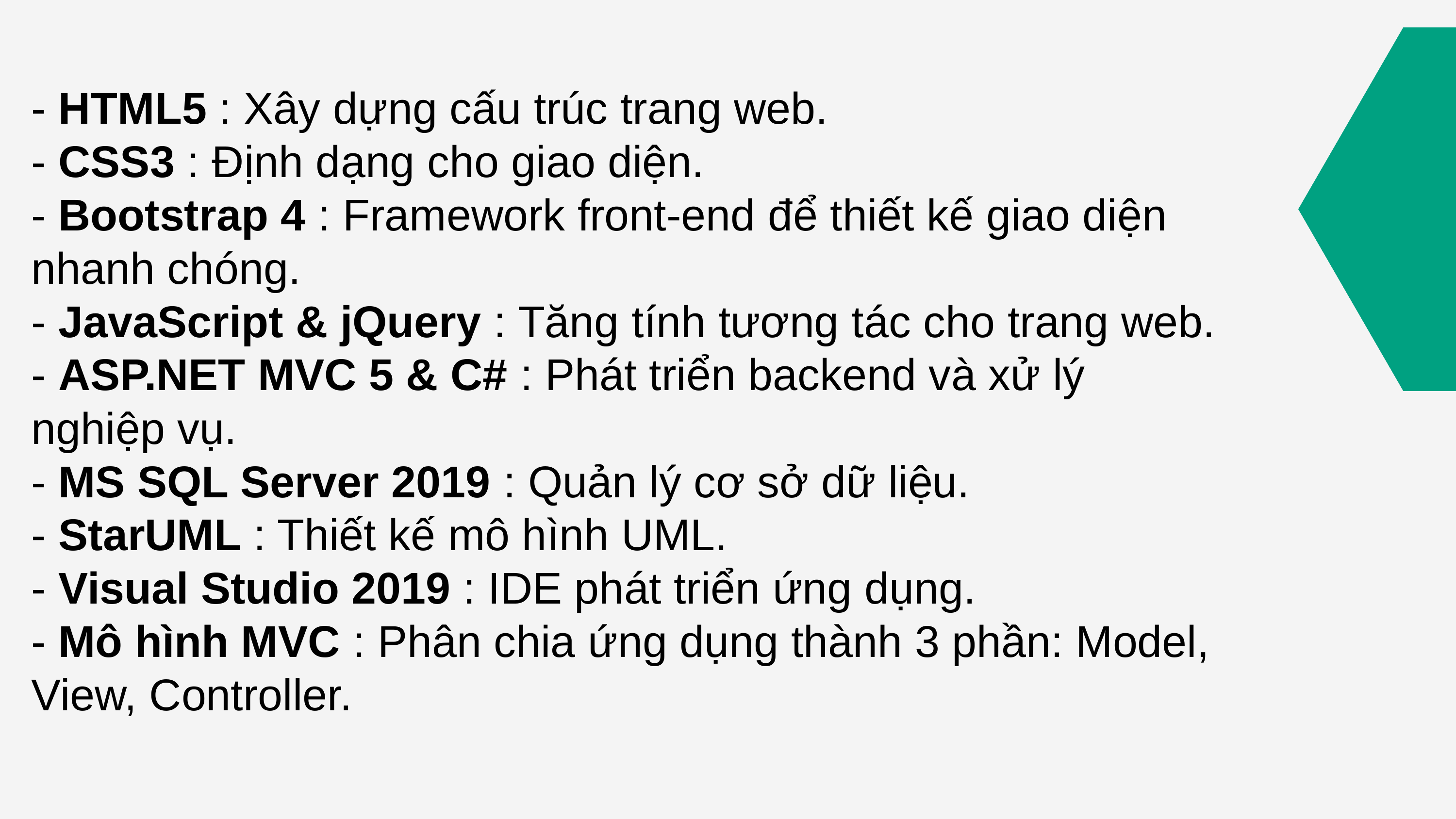

- HTML5 : Xây dựng cấu trúc trang web.
- CSS3 : Định dạng cho giao diện.
- Bootstrap 4 : Framework front-end để thiết kế giao diện nhanh chóng.
- JavaScript & jQuery : Tăng tính tương tác cho trang web.
- ASP.NET MVC 5 & C# : Phát triển backend và xử lý nghiệp vụ.
- MS SQL Server 2019 : Quản lý cơ sở dữ liệu.
- StarUML : Thiết kế mô hình UML.
- Visual Studio 2019 : IDE phát triển ứng dụng.
- Mô hình MVC : Phân chia ứng dụng thành 3 phần: Model, View, Controller.